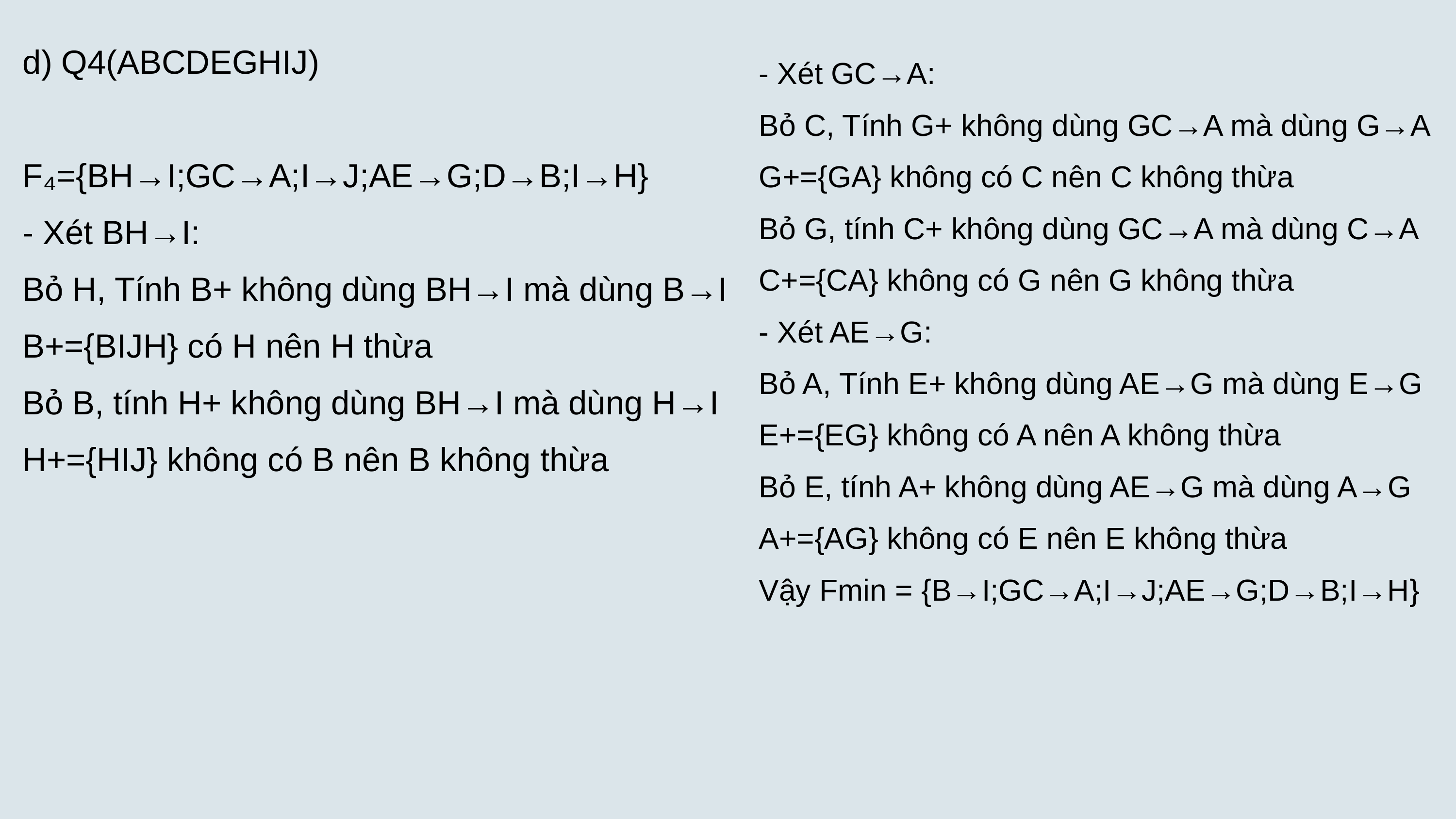

d) Q4(ABCDEGHIJ)

F₄={BH→I;GC→A;I→J;AE→G;D→B;I→H}
- Xét BH→I:
Bỏ H, Tính B+ không dùng BH→I mà dùng B→I
B+={BIJH} có H nên H thừa
Bỏ B, tính H+ không dùng BH→I mà dùng H→I
H+={HIJ} không có B nên B không thừa
- Xét GC→A:
Bỏ C, Tính G+ không dùng GC→A mà dùng G→A
G+={GA} không có C nên C không thừa
Bỏ G, tính C+ không dùng GC→A mà dùng C→A
C+={CA} không có G nên G không thừa
- Xét AE→G:
Bỏ A, Tính E+ không dùng AE→G mà dùng E→G
E+={EG} không có A nên A không thừa
Bỏ E, tính A+ không dùng AE→G mà dùng A→G
A+={AG} không có E nên E không thừa
Vậy Fmin = {B→I;GC→A;I→J;AE→G;D→B;I→H}